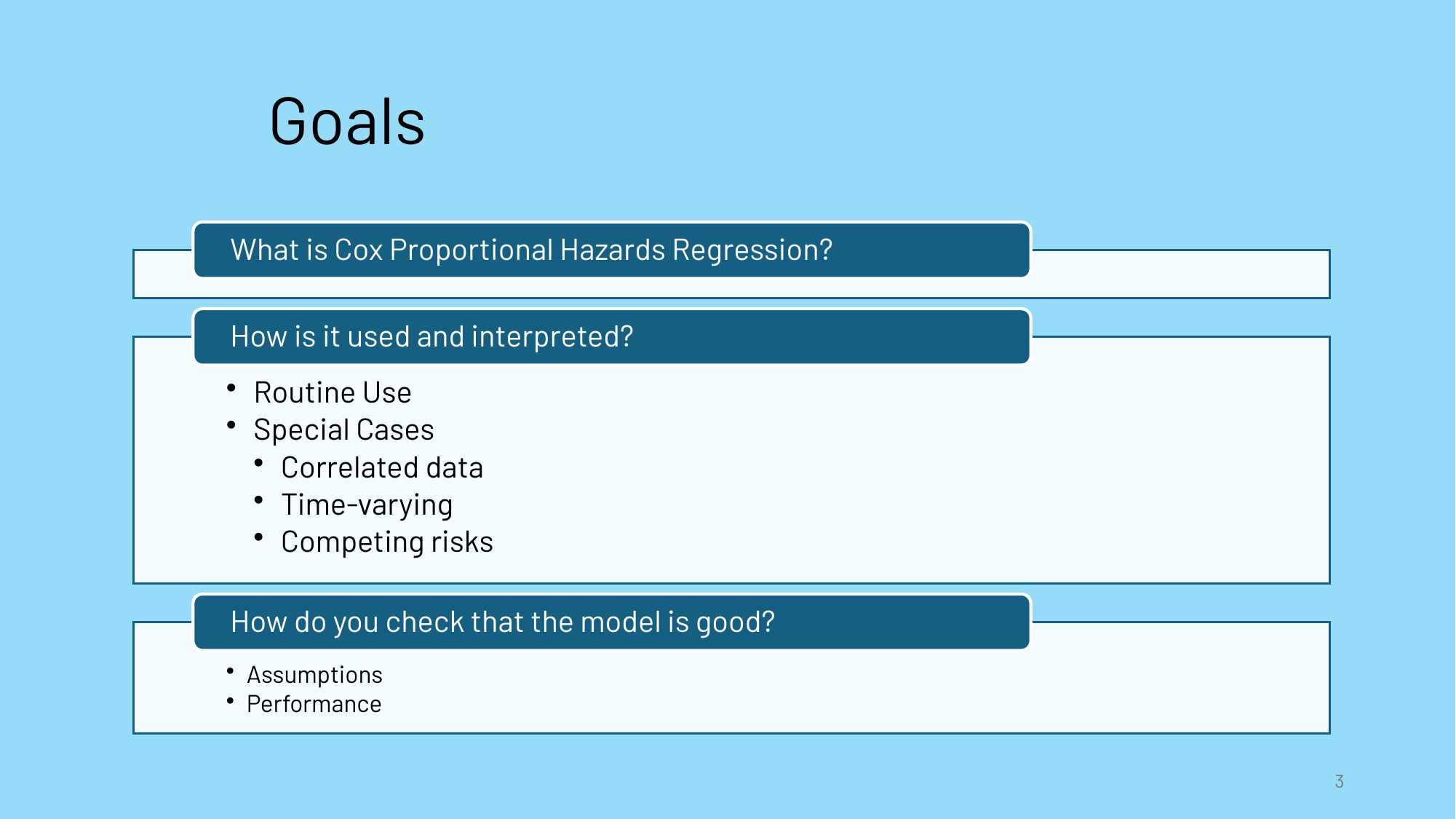

# Goals
What is Cox Proportional Hazards Regression?
Routine Use
Special Cases
Correlated data
Time-varying
Competing risks
How is it used and interpreted?
Assumptions
Performance
How do you check that the model is good?
3